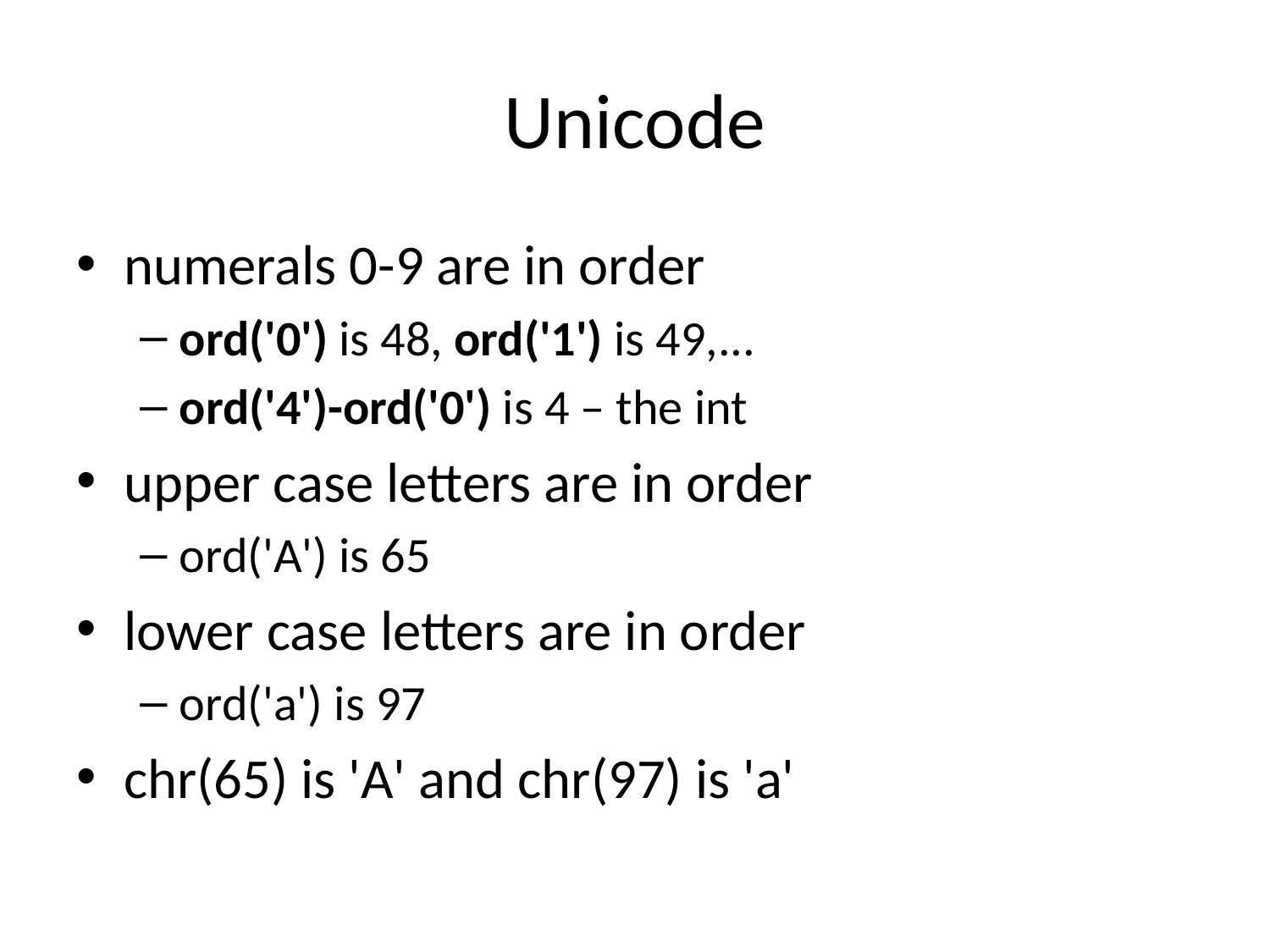

# Unicode
numerals 0-9 are in order
ord('0') is 48, ord('1') is 49,...
ord('4')-ord('0') is 4 – the int
upper case letters are in order
ord('A') is 65
lower case letters are in order
ord('a') is 97
chr(65) is 'A' and chr(97) is 'a'